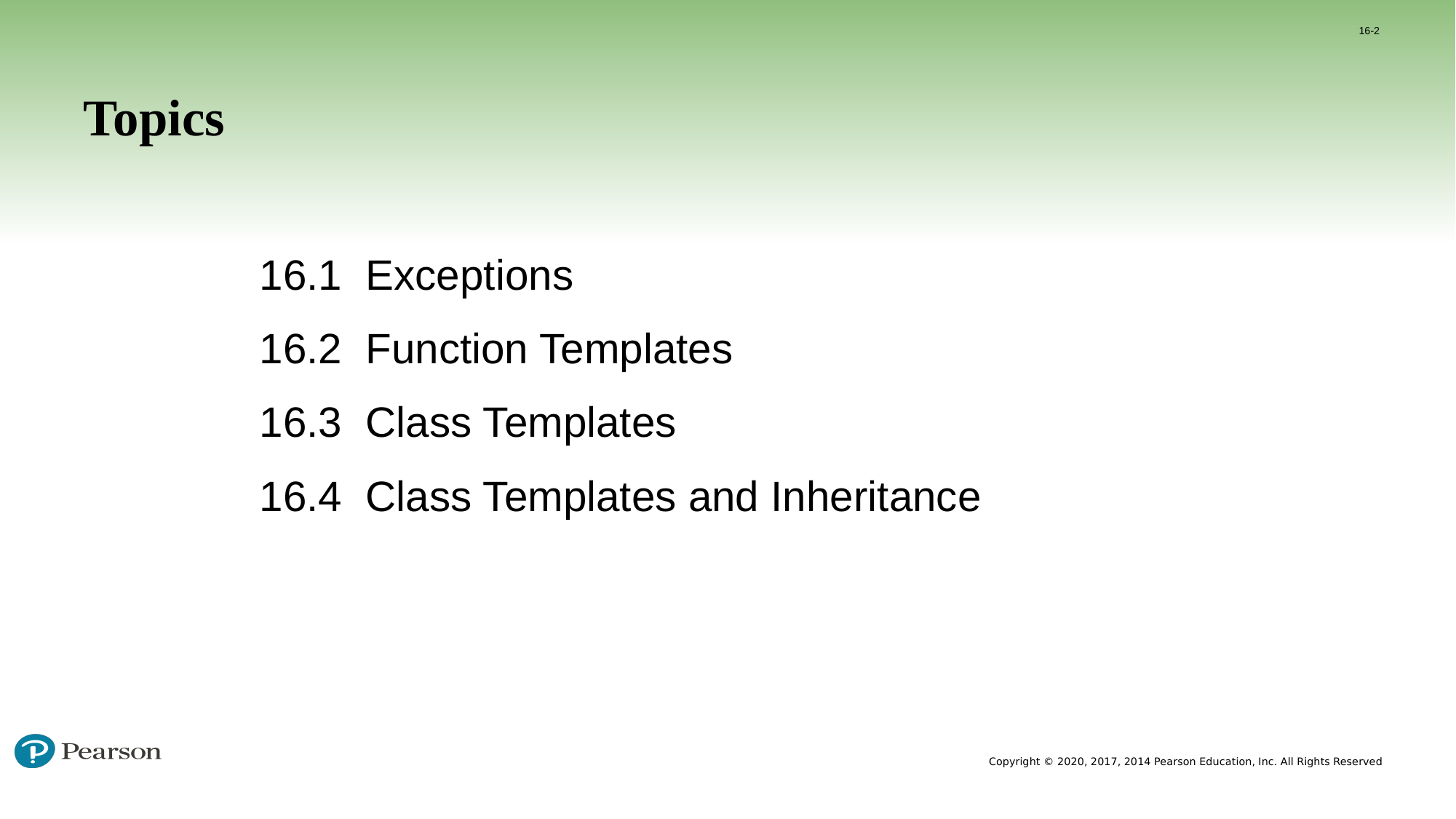

16-2
# Topics
16.1  Exceptions
16.2  Function Templates
16.3  Class Templates
16.4  Class Templates and Inheritance